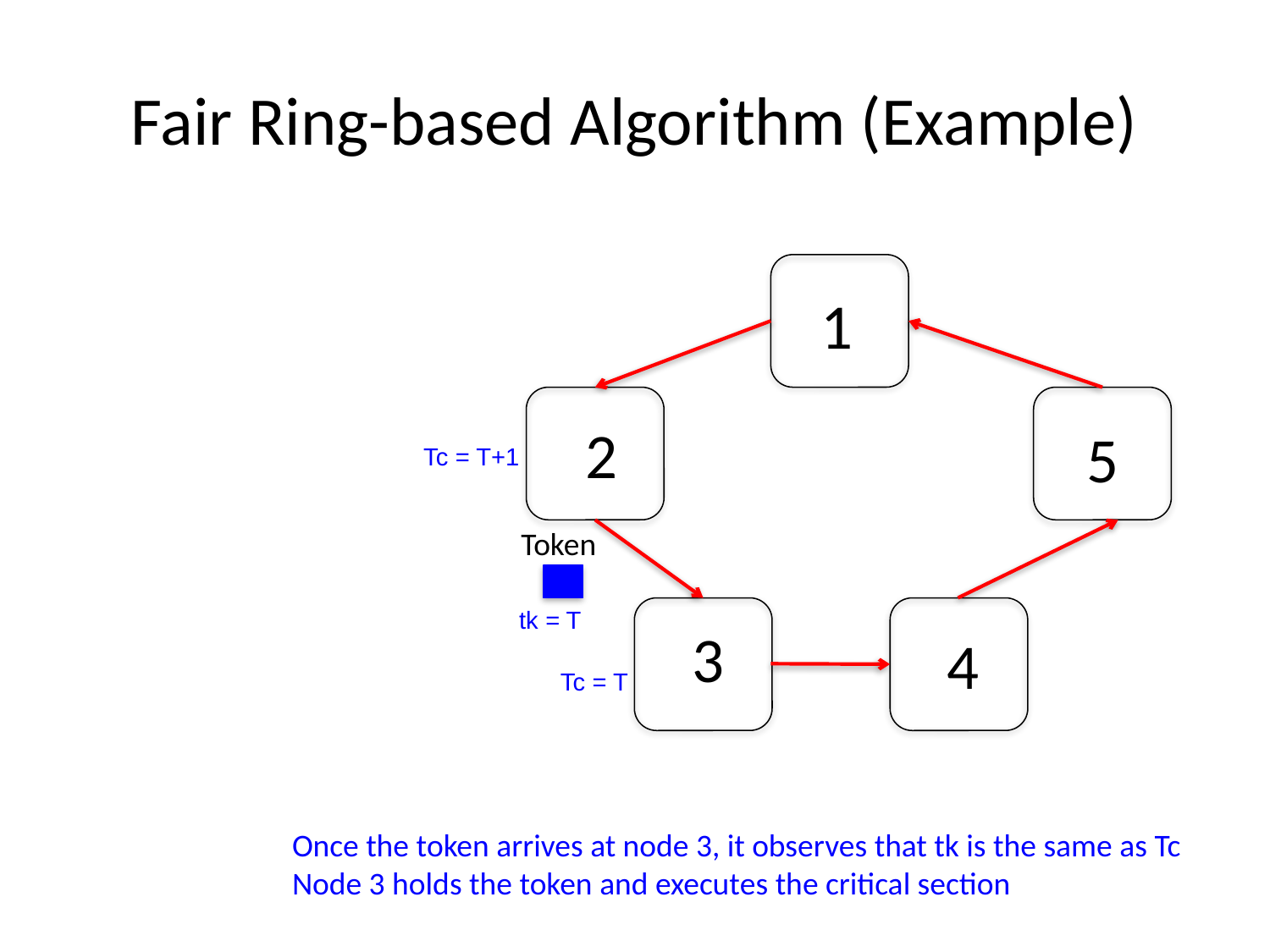

# Fair Ring-based Algorithm (Example)

1

2
5
Tc = T+1
Token

tk = T

3
4
Tc = T
Once the token arrives at node 3, it observes that tk is the same as Tc
Node 3 holds the token and executes the critical section